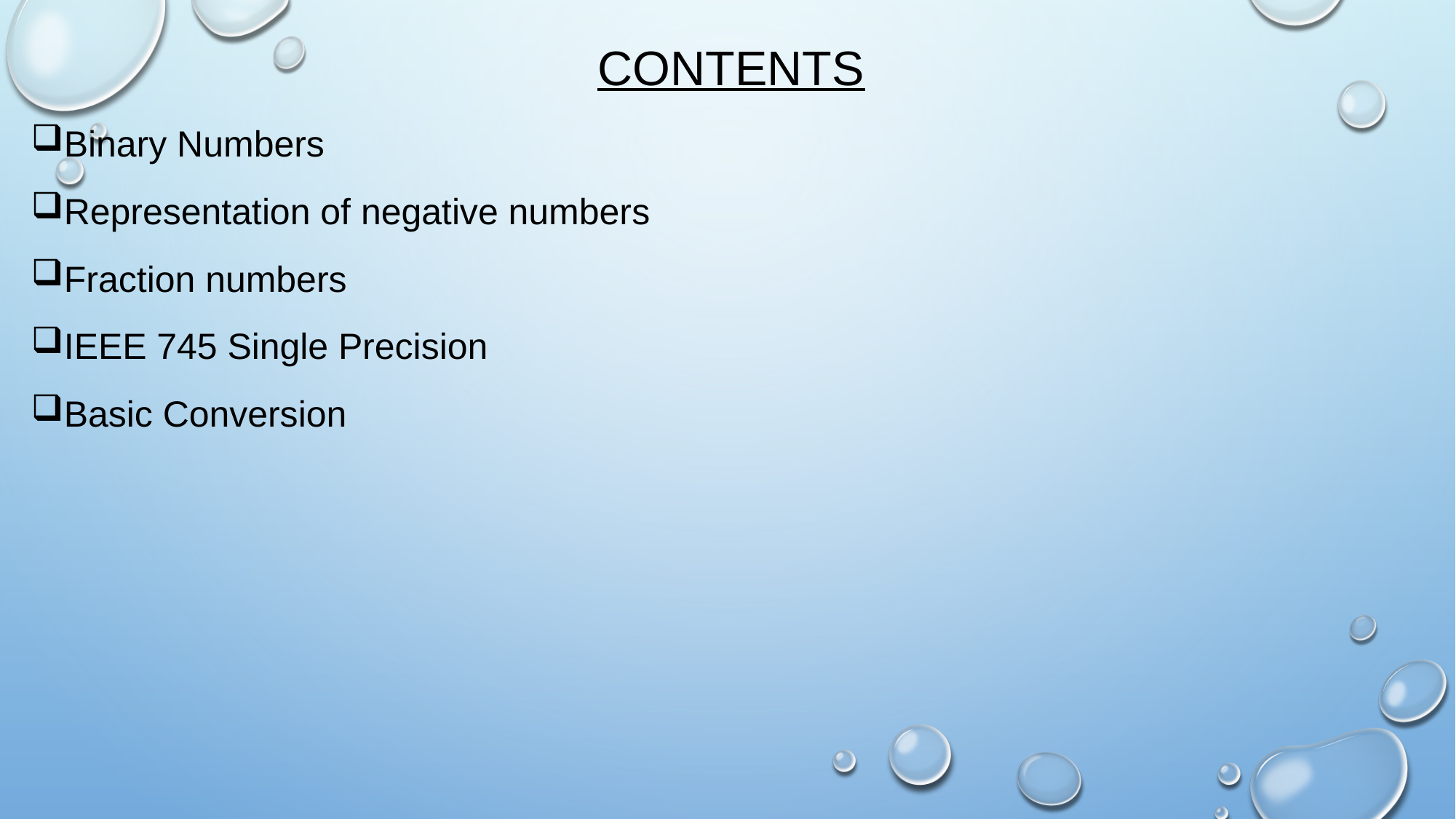

# Contents
Binary Numbers
Representation of negative numbers
Fraction numbers
IEEE 745 Single Precision
Basic Conversion